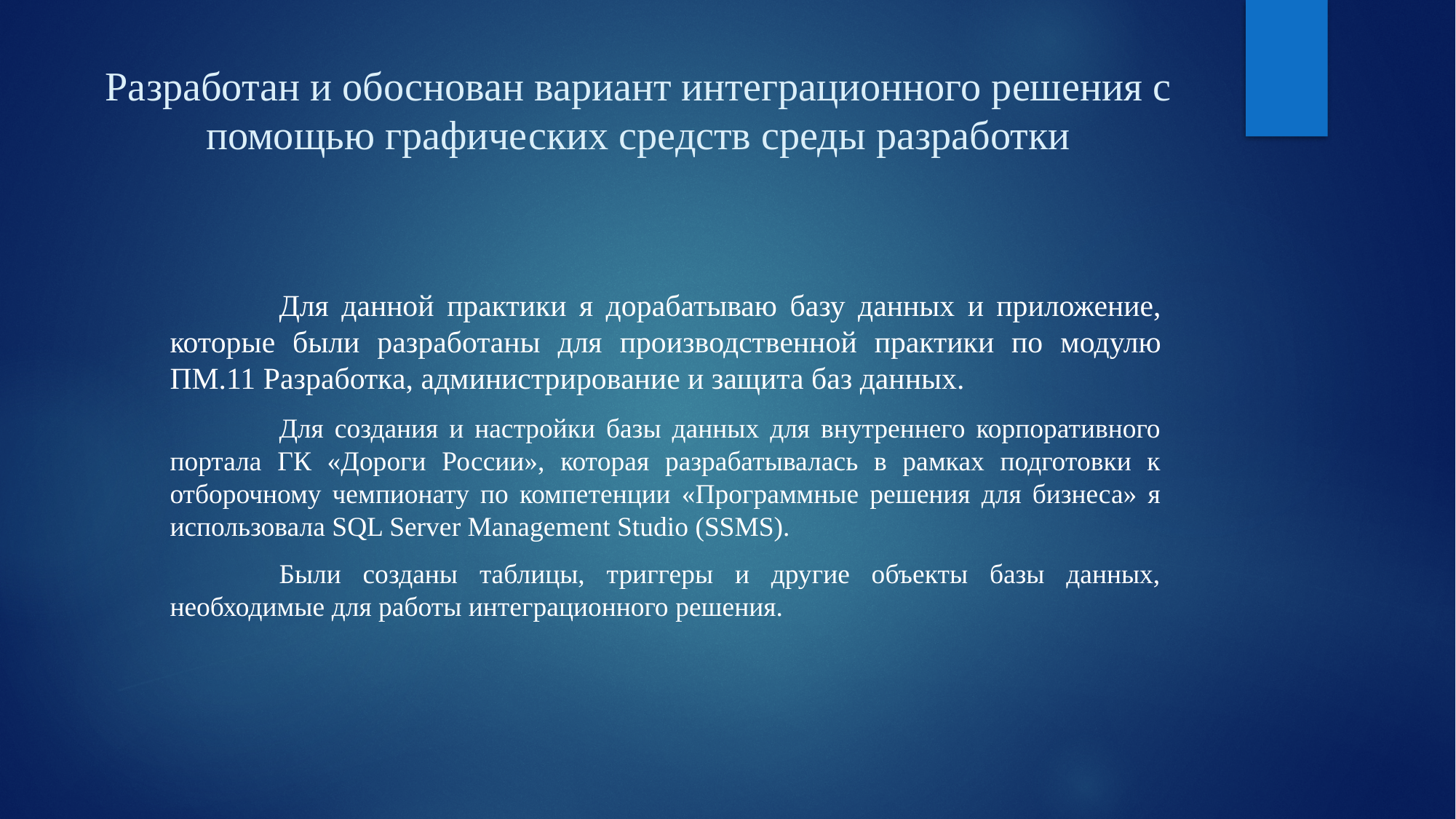

# Разработан и обоснован вариант интеграционного решения с помощью графических средств среды разработки
	Для данной практики я дорабатываю базу данных и приложение, которые были разработаны для производственной практики по модулю ПМ.11 Разработка, администрирование и защита баз данных.
	Для создания и настройки базы данных для внутреннего корпоративного портала ГК «Дороги России», которая разрабатывалась в рамках подготовки к отборочному чемпионату по компетенции «Программные решения для бизнеса» я использовала SQL Server Management Studio (SSMS).
	Были созданы таблицы, триггеры и другие объекты базы данных, необходимые для работы интеграционного решения.